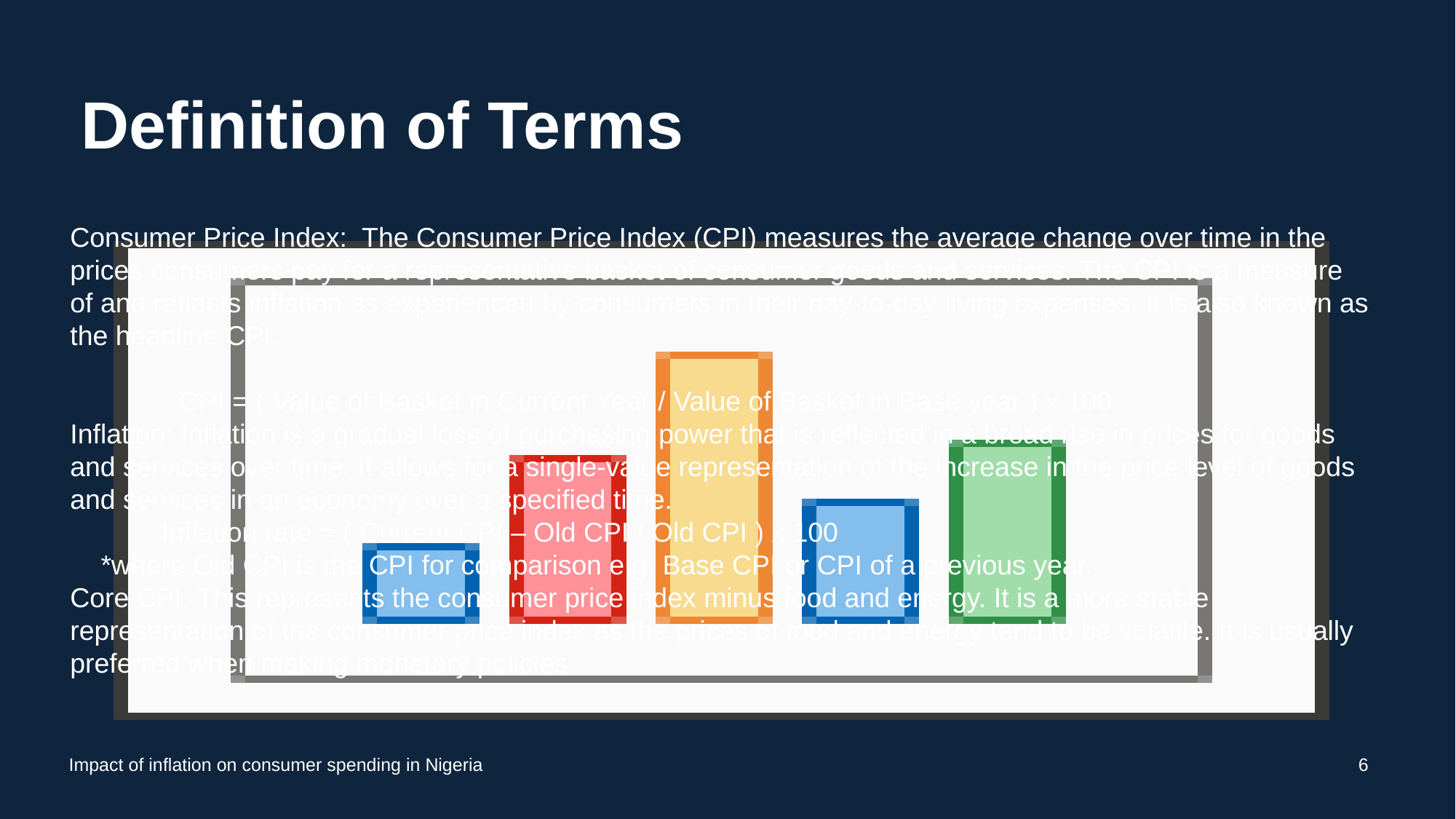

# Definition of Terms
Consumer Price Index:  The Consumer Price Index (CPI) measures the average change over time in the prices consumers pay for a representative basket of consumer goods and services. The CPI is a measure of and reflects inflation as experienced by consumers in their day-to-day living expenses. It is also known as the headline CPI.
	CPI = ( Value of Basket in Current Year / Value of Basket in Base year ) x 100
Inflation: Inflation is a gradual loss of purchasing power that is reflected in a broad rise in prices for goods and services over time. It allows for a single-value representation of the increase in the price level of goods and services in an economy over a specified time.
            Inflation rate = ( Current CPI – Old CPI / Old CPI ) x 100
    *where Old CPI is the CPI for comparison e.g. Base CPI or CPI of a previous year.
Core CPI: This represents the consumer price index minus food and energy. It is a more stable representation of the consumer price index as the prices of food and energy tend to be volatile. It is usually preferred when making monetary policies.

6
Impact of inflation on consumer spending in Nigeria